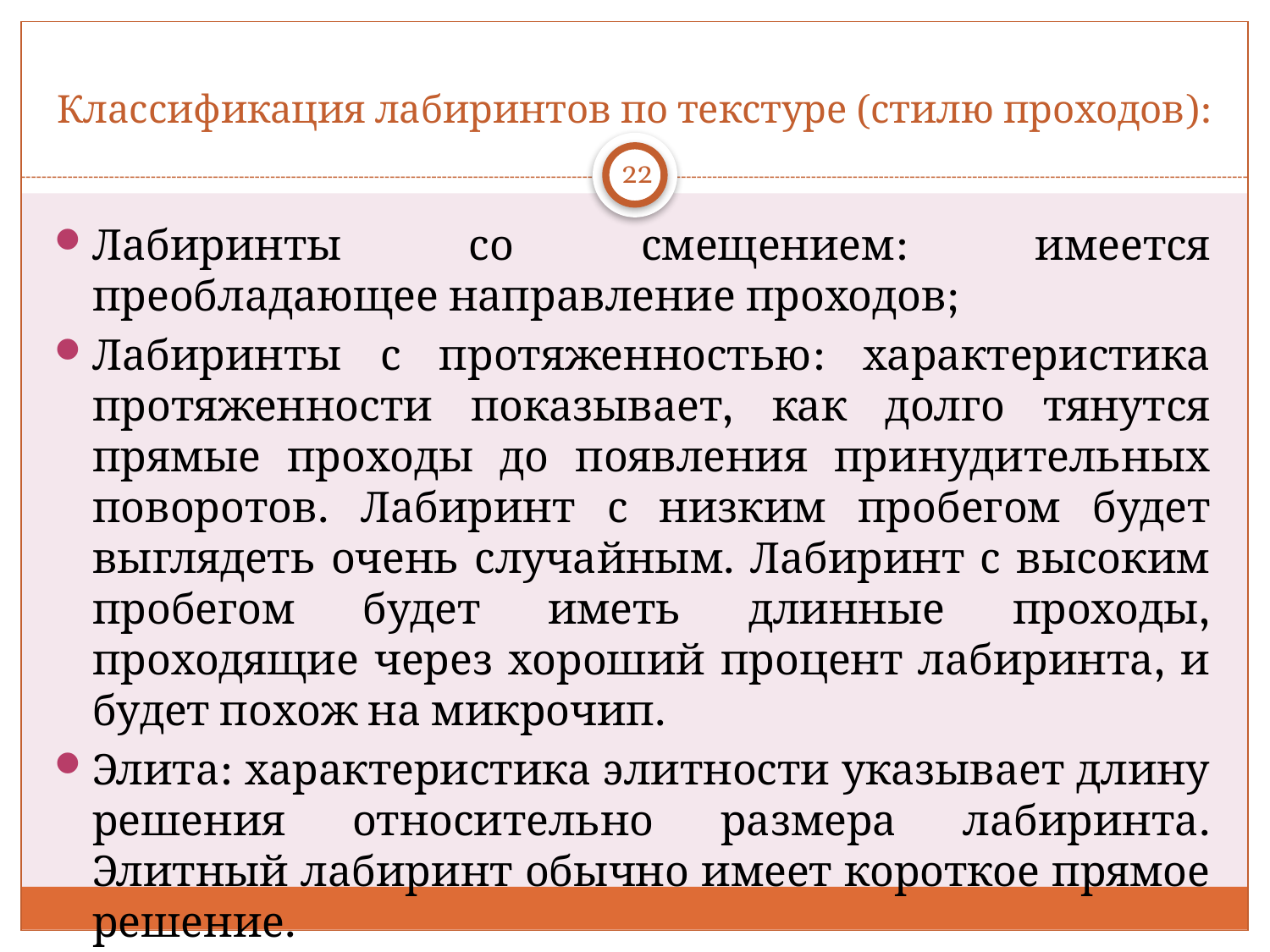

# Классификация лабиринтов по текстуре (стилю проходов):
22
Лабиринты со смещением: имеется преобладающее направление проходов;
Лабиринты с протяженностью: характеристика протяженности показывает, как долго тянутся прямые проходы до появления принудительных поворотов. Лабиринт с низким пробегом будет выглядеть очень случайным. Лабиринт с высоким пробегом будет иметь длинные проходы, проходящие через хороший процент лабиринта, и будет похож на микрочип.
Элита: характеристика элитности указывает длину решения относительно размера лабиринта. Элитный лабиринт обычно имеет короткое прямое решение.